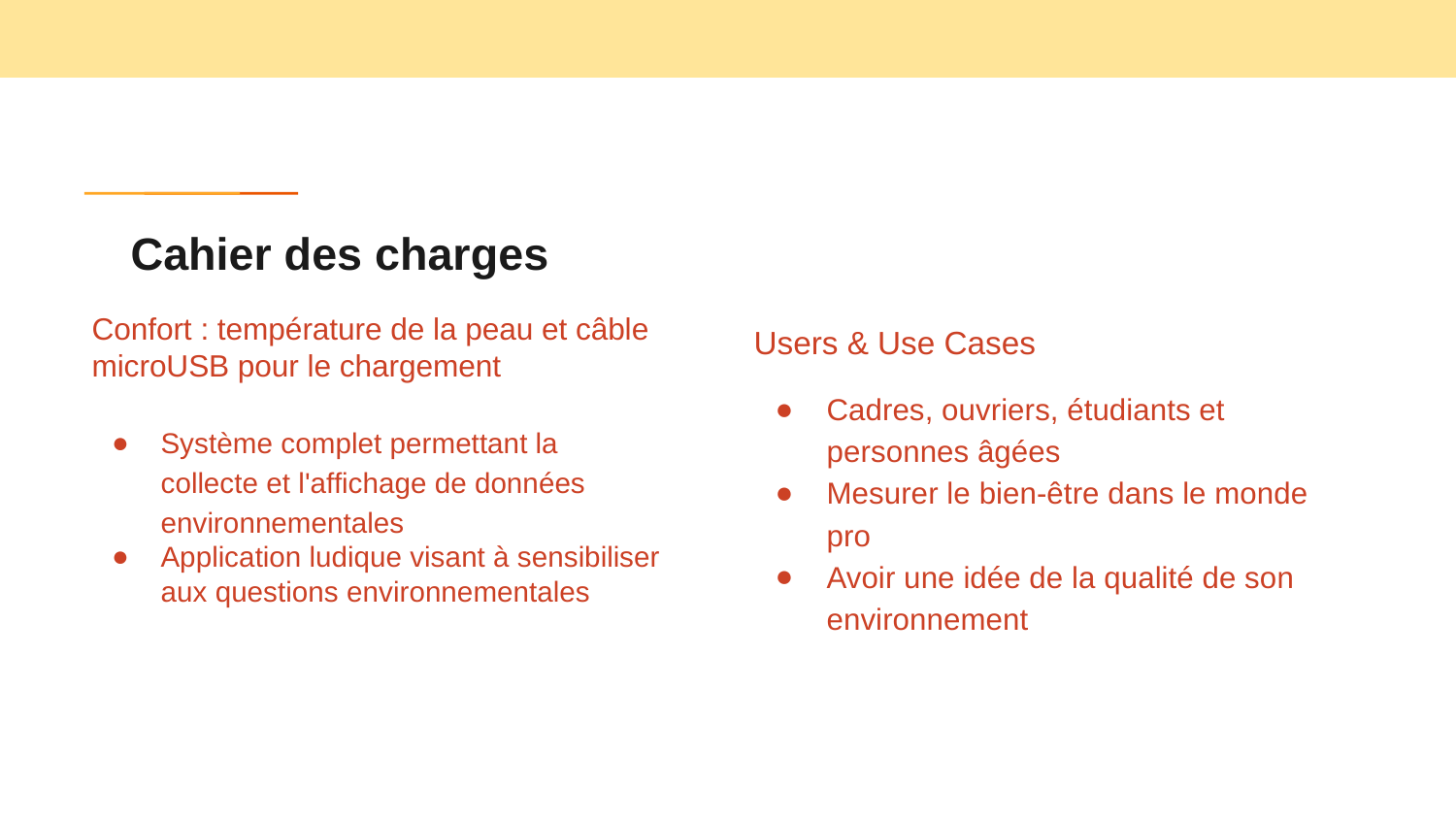

# Cahier des charges
Confort : température de la peau et câble microUSB pour le chargement

Système complet permettant la collecte et l'affichage de données environnementales
Application ludique visant à sensibiliser aux questions environnementales

Users & Use Cases
Cadres, ouvriers, étudiants et personnes âgées
Mesurer le bien-être dans le monde pro
Avoir une idée de la qualité de son environnement